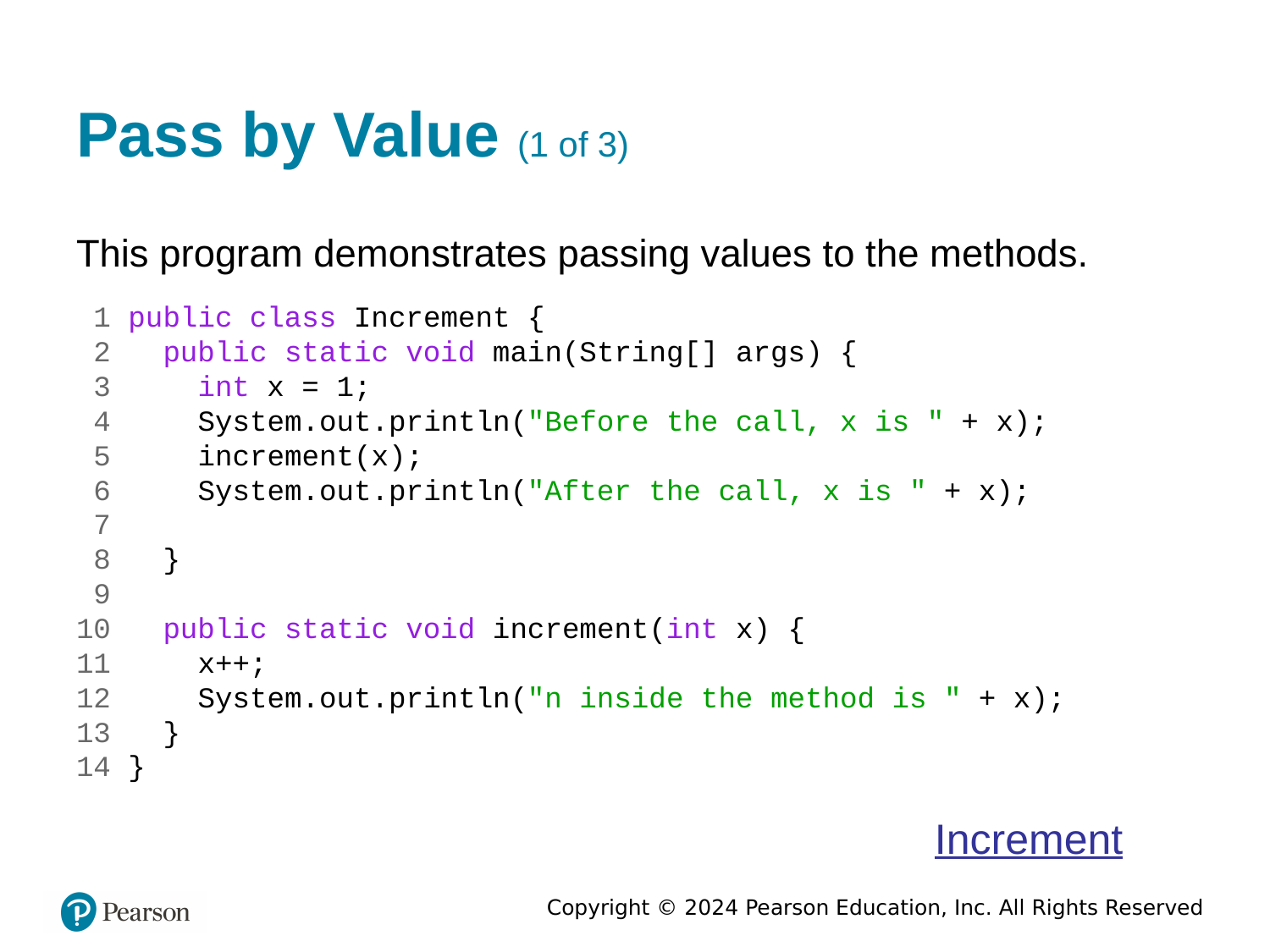

# Pass by Value (1 of 3)
This program demonstrates passing values to the methods.
 1 public class Increment {
 2   public static void main(String[] args) {
 3     int x = 1;
 4     System.out.println("Before the call, x is " + x);
 5     increment(x);
 6     System.out.println("After the call, x is " + x);
 7
 8   }
 9
10   public static void increment(int x) {
11     x++;
12     System.out.println("n inside the method is " + x);
13   }
14 }
Increment